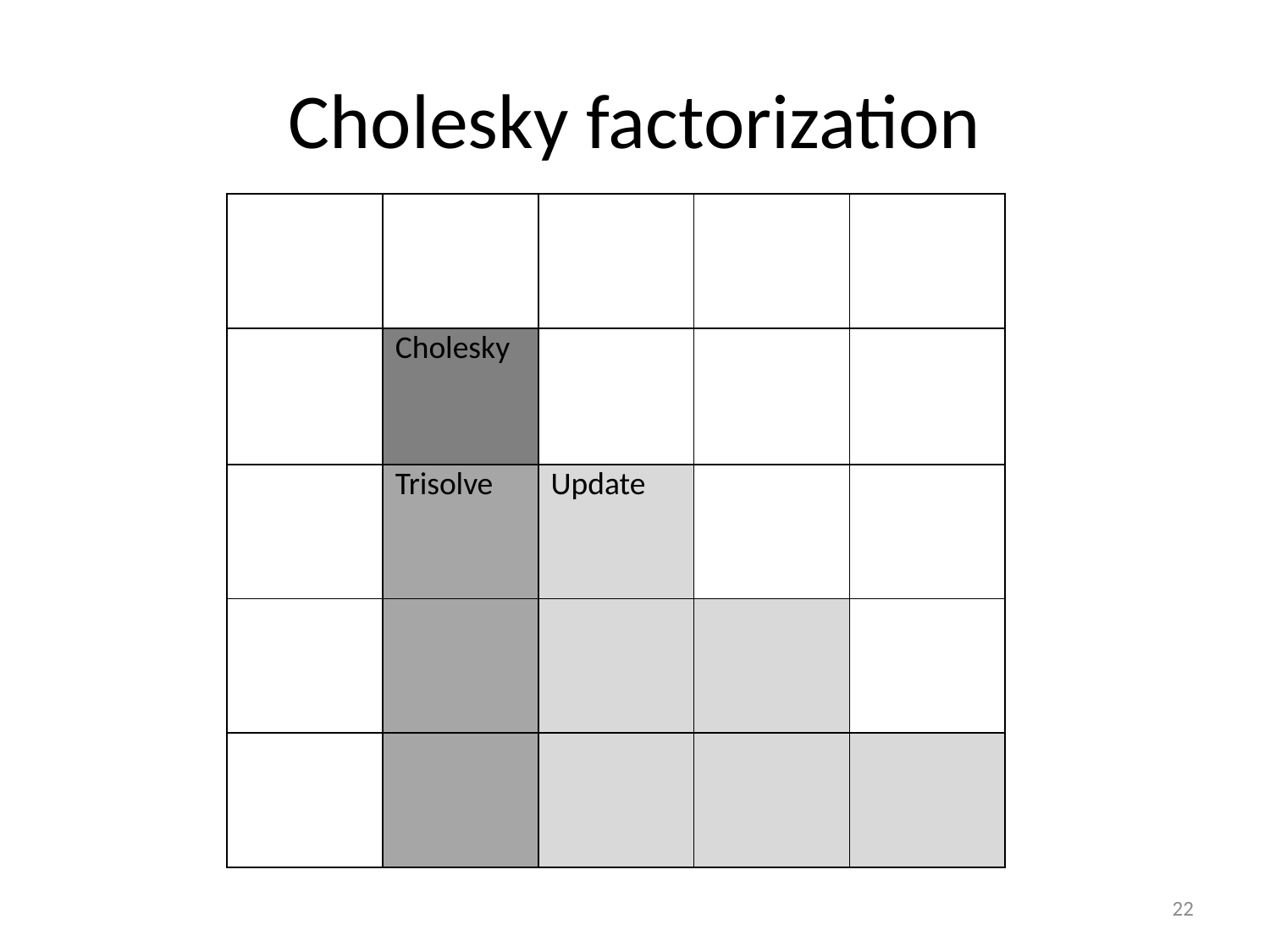

# Cholesky factorization
|  |  |  |  |  |
| --- | --- | --- | --- | --- |
|  | Cholesky |  |  |  |
|  | Trisolve | Update |  |  |
|  |  |  |  |  |
|  |  |  |  |  |
22